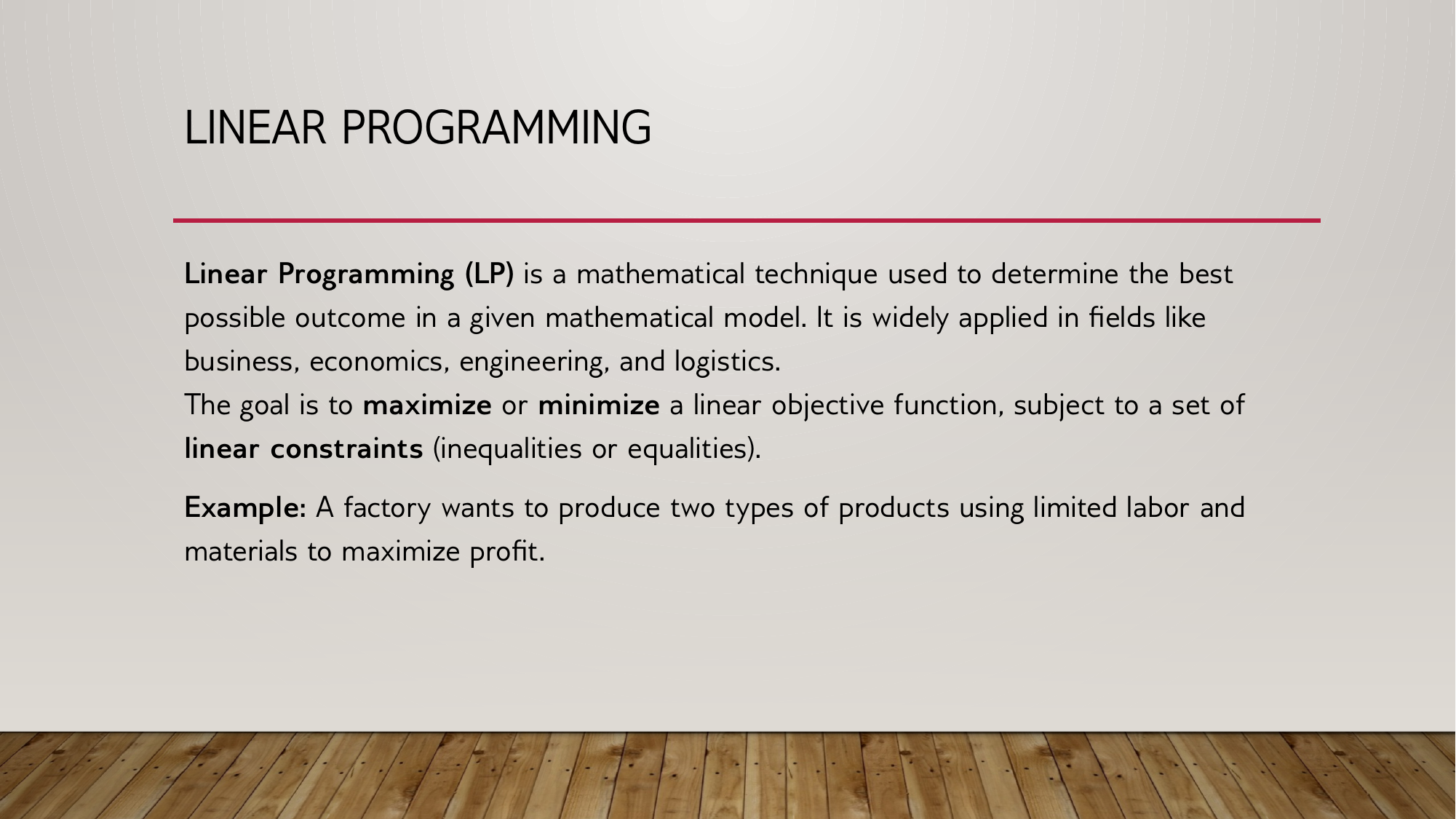

# Linear Programming
Linear Programming (LP) is a mathematical technique used to determine the best possible outcome in a given mathematical model. It is widely applied in fields like business, economics, engineering, and logistics.
The goal is to maximize or minimize a linear objective function, subject to a set of linear constraints (inequalities or equalities).
Example: A factory wants to produce two types of products using limited labor and materials to maximize profit.